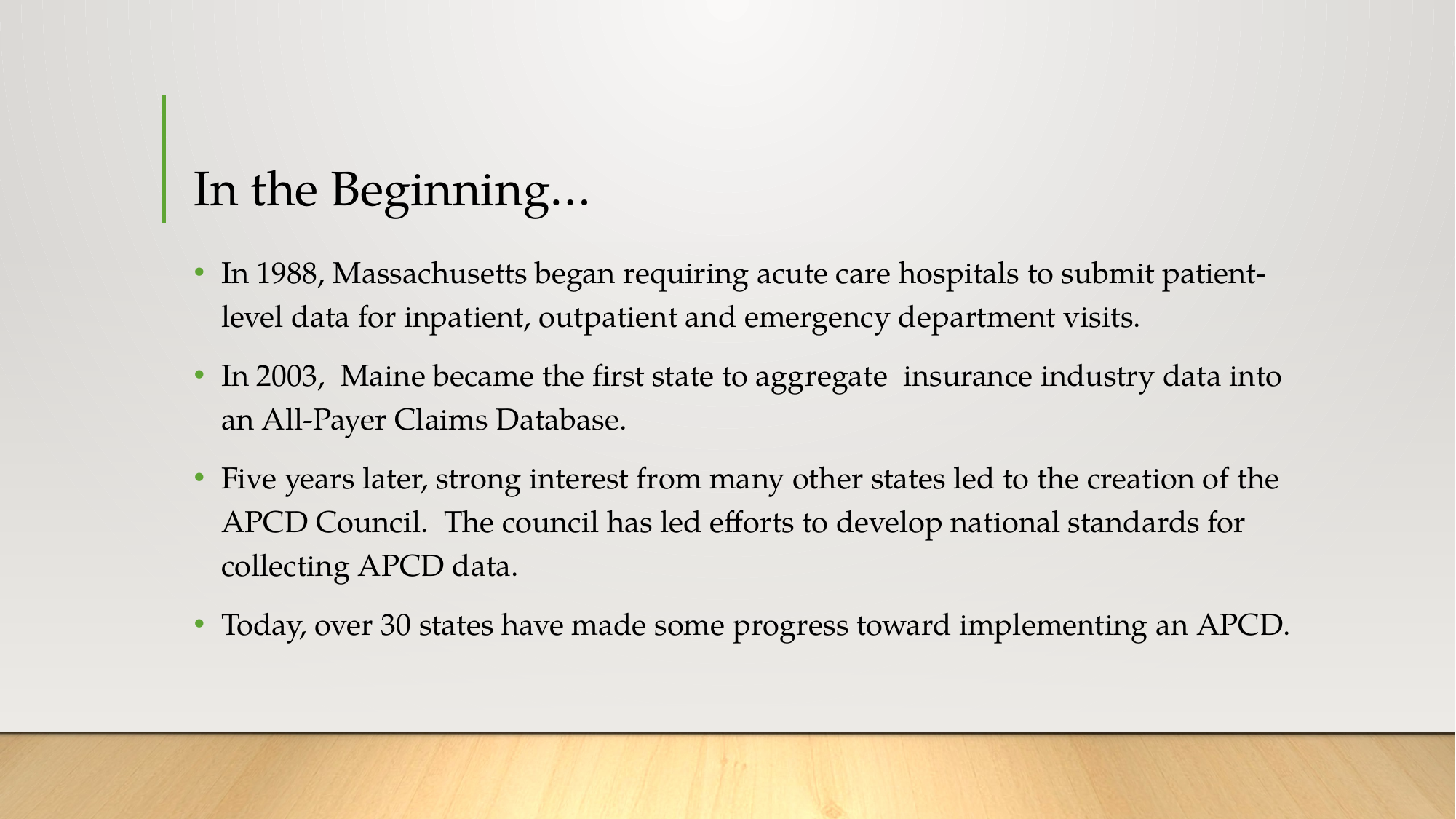

# In the Beginning…
In 1988, Massachusetts began requiring acute care hospitals to submit patient-level data for inpatient, outpatient and emergency department visits.
In 2003,  Maine became the first state to aggregate  insurance industry data into an All-Payer Claims Database.
Five years later, strong interest from many other states led to the creation of the APCD Council.  The council has led efforts to develop national standards for collecting APCD data.
Today, over 30 states have made some progress toward implementing an APCD.